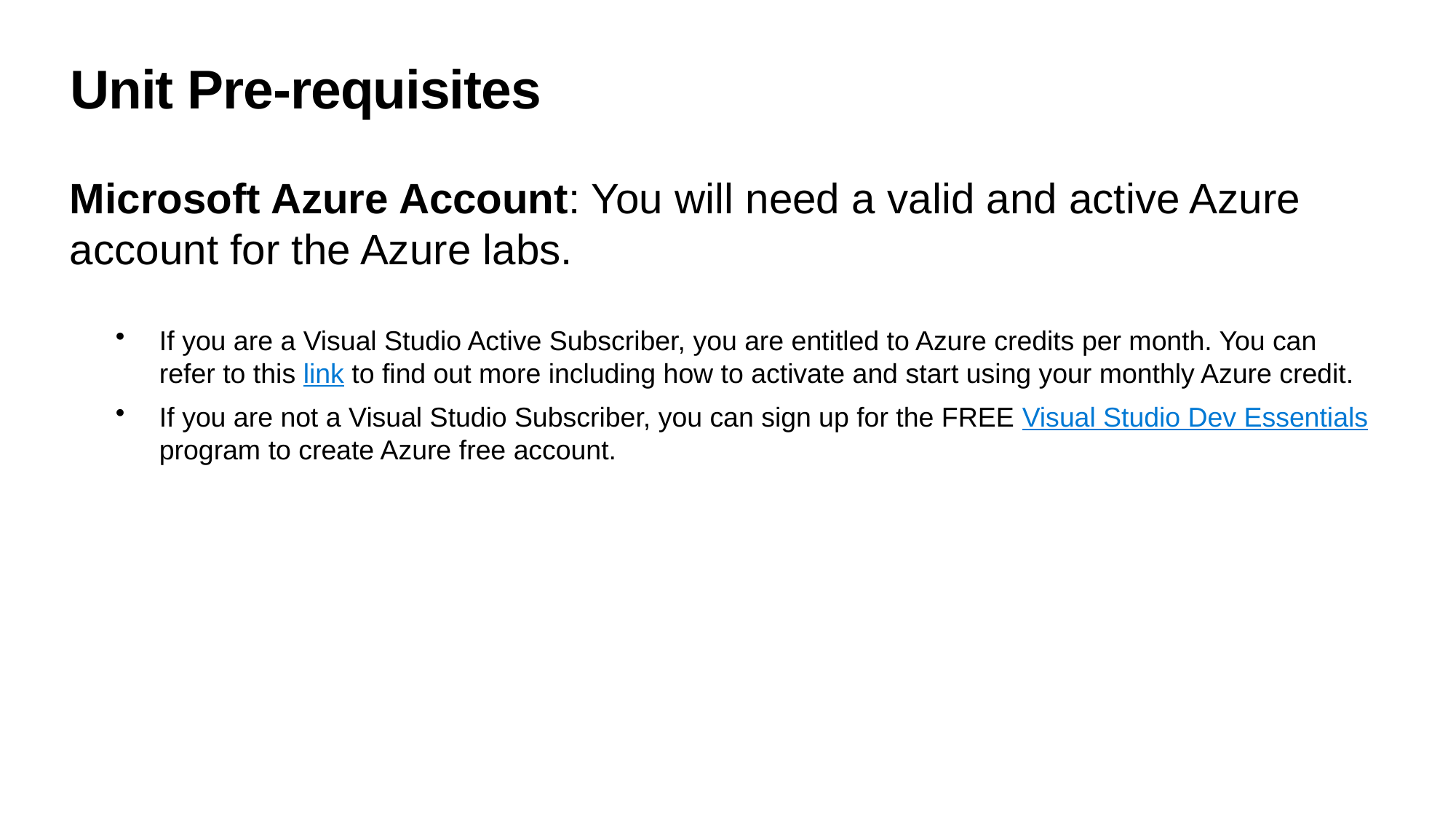

# Unit Pre-requisites
Microsoft Azure Account: You will need a valid and active Azure account for the Azure labs.
If you are a Visual Studio Active Subscriber, you are entitled to Azure credits per month. You can refer to this link to find out more including how to activate and start using your monthly Azure credit.
If you are not a Visual Studio Subscriber, you can sign up for the FREE Visual Studio Dev Essentials program to create Azure free account.